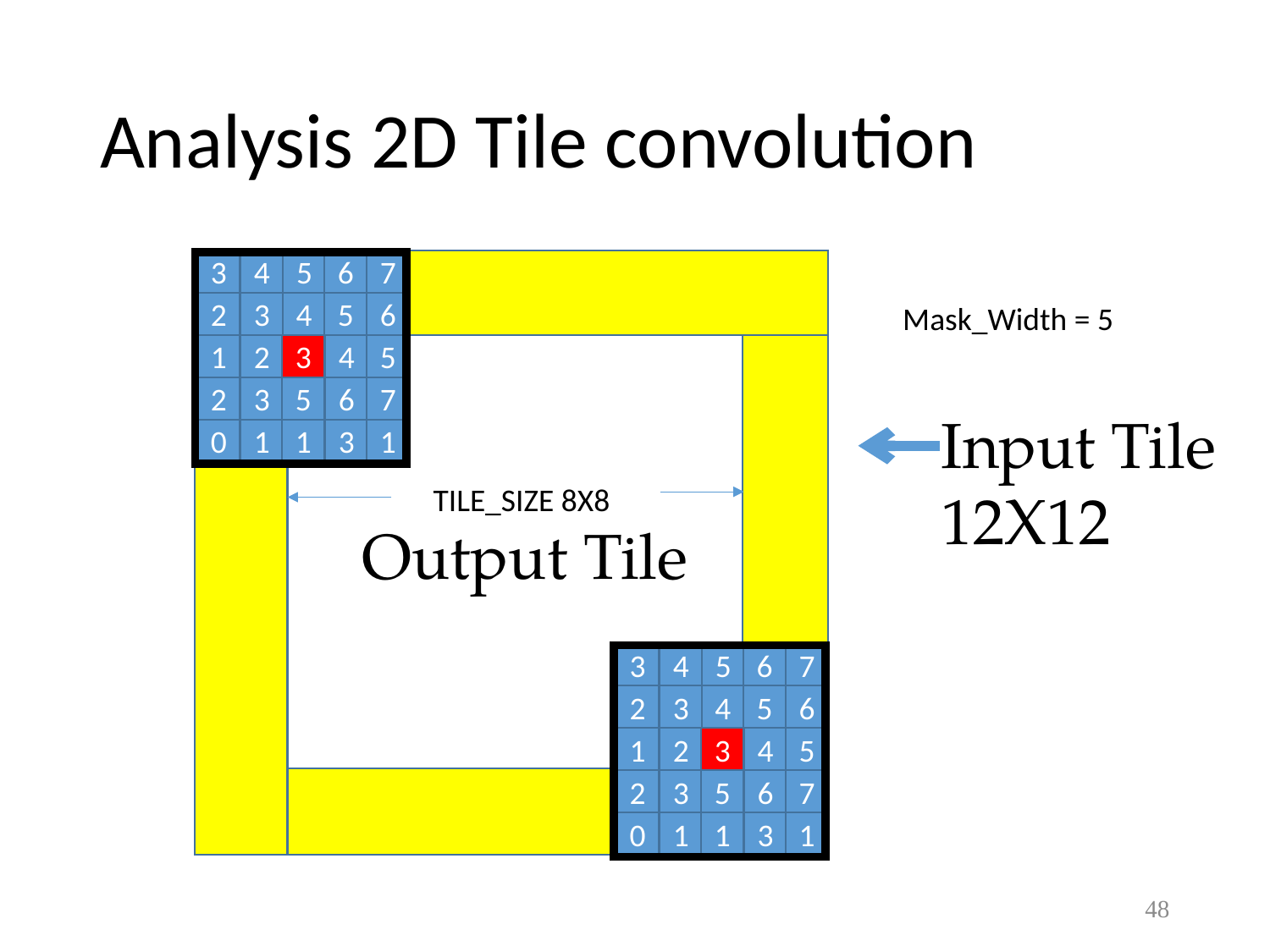

# Analysis 2D Tile convolution

3
4
5
6
7

2
3
4
5
6
Mask_Width = 5
1
2
3

4
5

2
3
5
6
7
Input Tile
12X12
0
1
1
3
1
TILE_SIZE 8X8
Output Tile
3
4
5
6
7

2
3
4
5
6
1
2
3
4
5

2
3
5
6
7
0
1
1
3
1
48